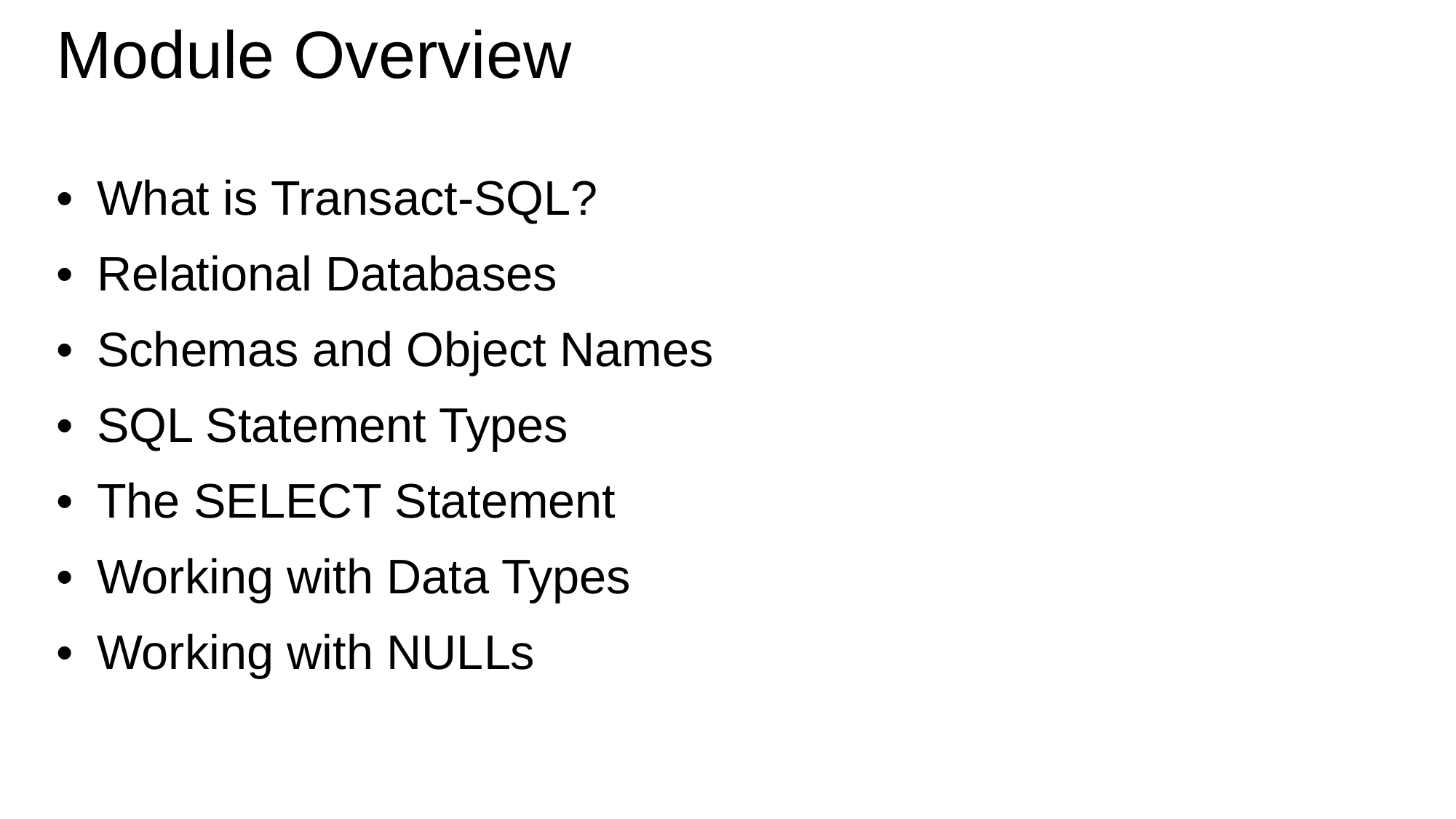

# Module Overview
What is Transact-SQL?
Relational Databases
Schemas and Object Names
SQL Statement Types
The SELECT Statement
Working with Data Types
Working with NULLs